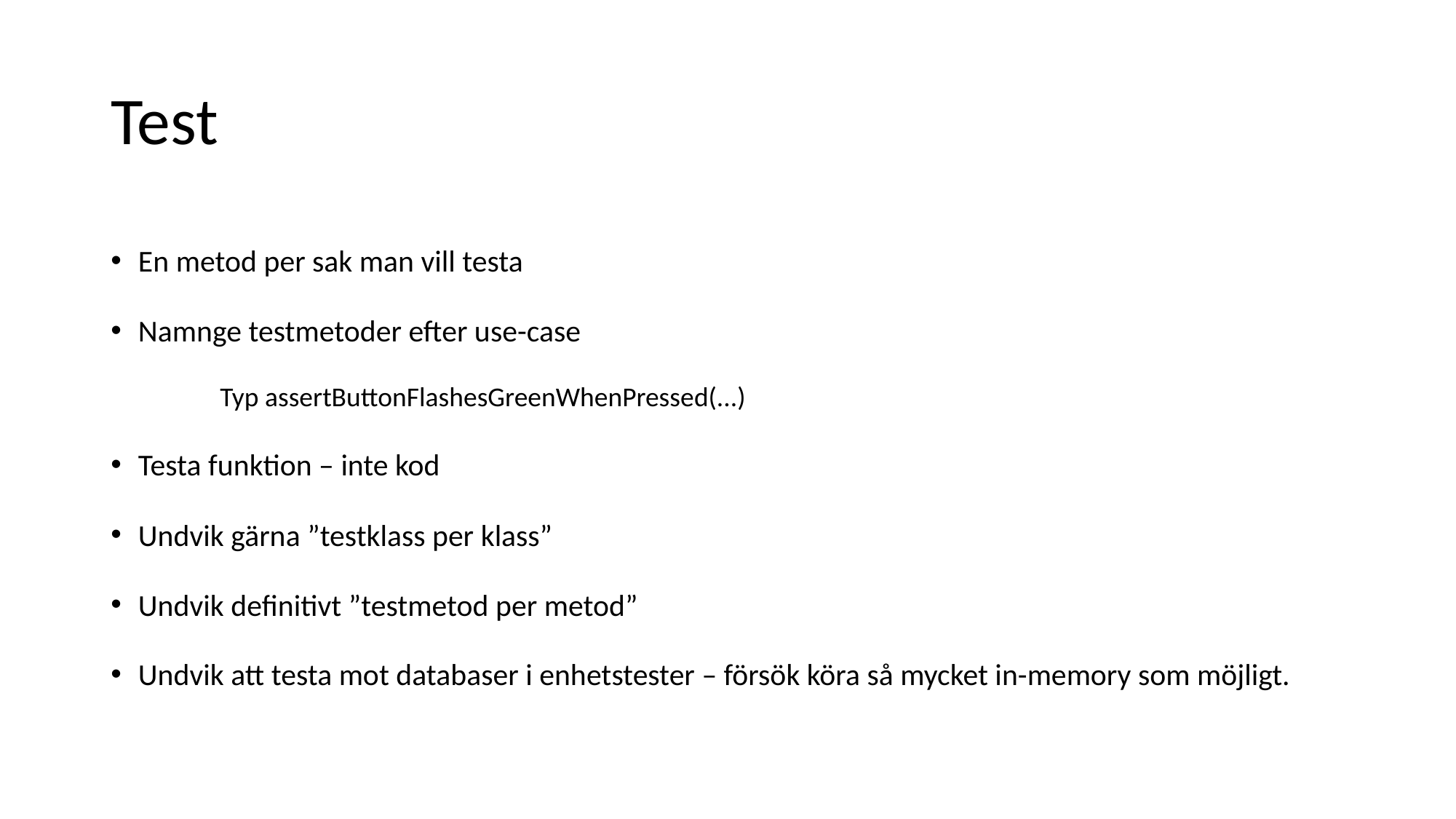

# Test
En metod per sak man vill testa
Namnge testmetoder efter use-case
	Typ assertButtonFlashesGreenWhenPressed(...)
Testa funktion – inte kod
Undvik gärna ”testklass per klass”
Undvik definitivt ”testmetod per metod”
Undvik att testa mot databaser i enhetstester – försök köra så mycket in-memory som möjligt.